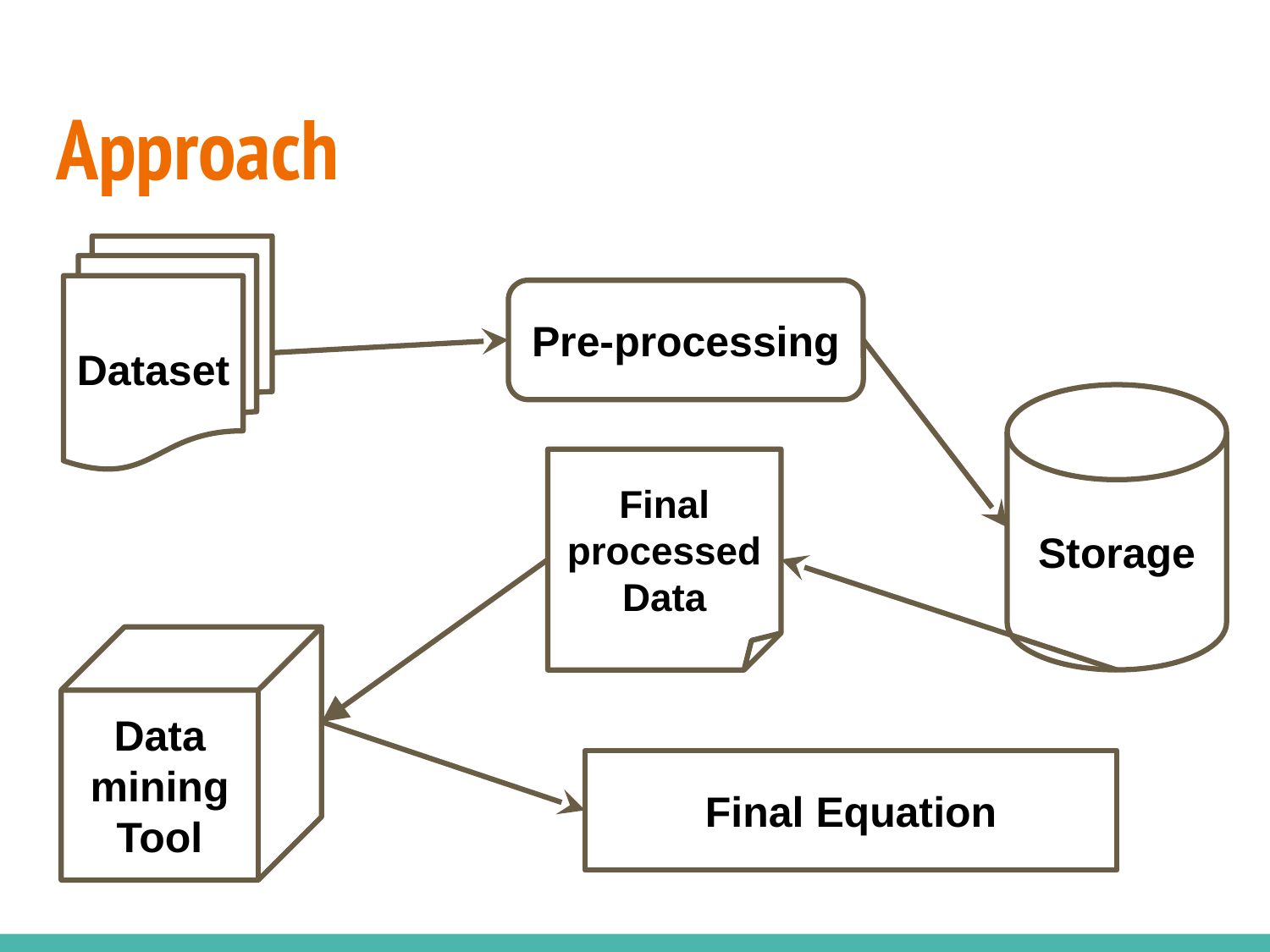

# Approach
Dataset
Pre-processing
Storage

Final
processed
Data

Data mining
Tool

Final Equation